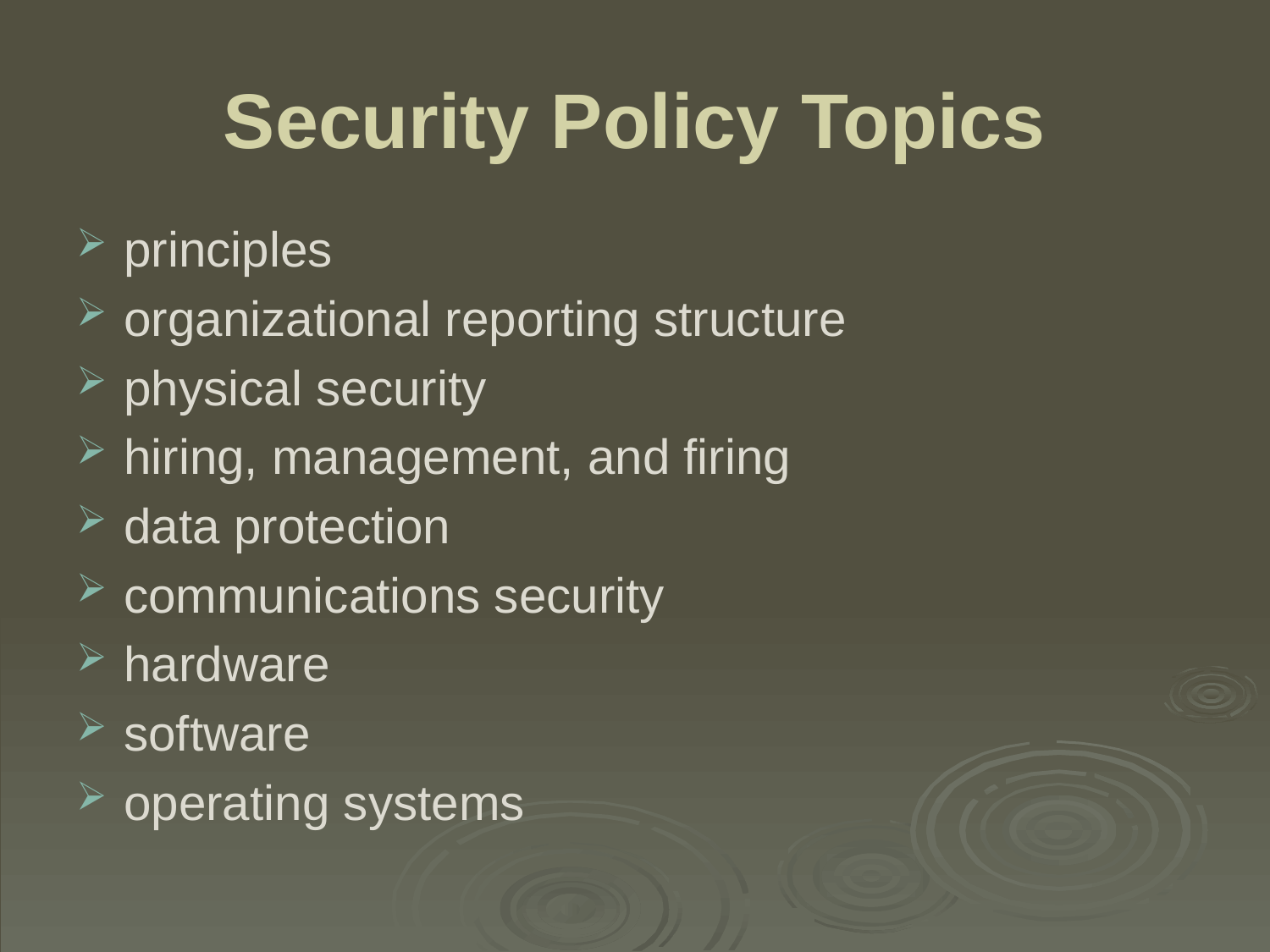

# Security Policy Topics
principles
organizational reporting structure
physical security
hiring, management, and firing
data protection
communications security
hardware
software
operating systems